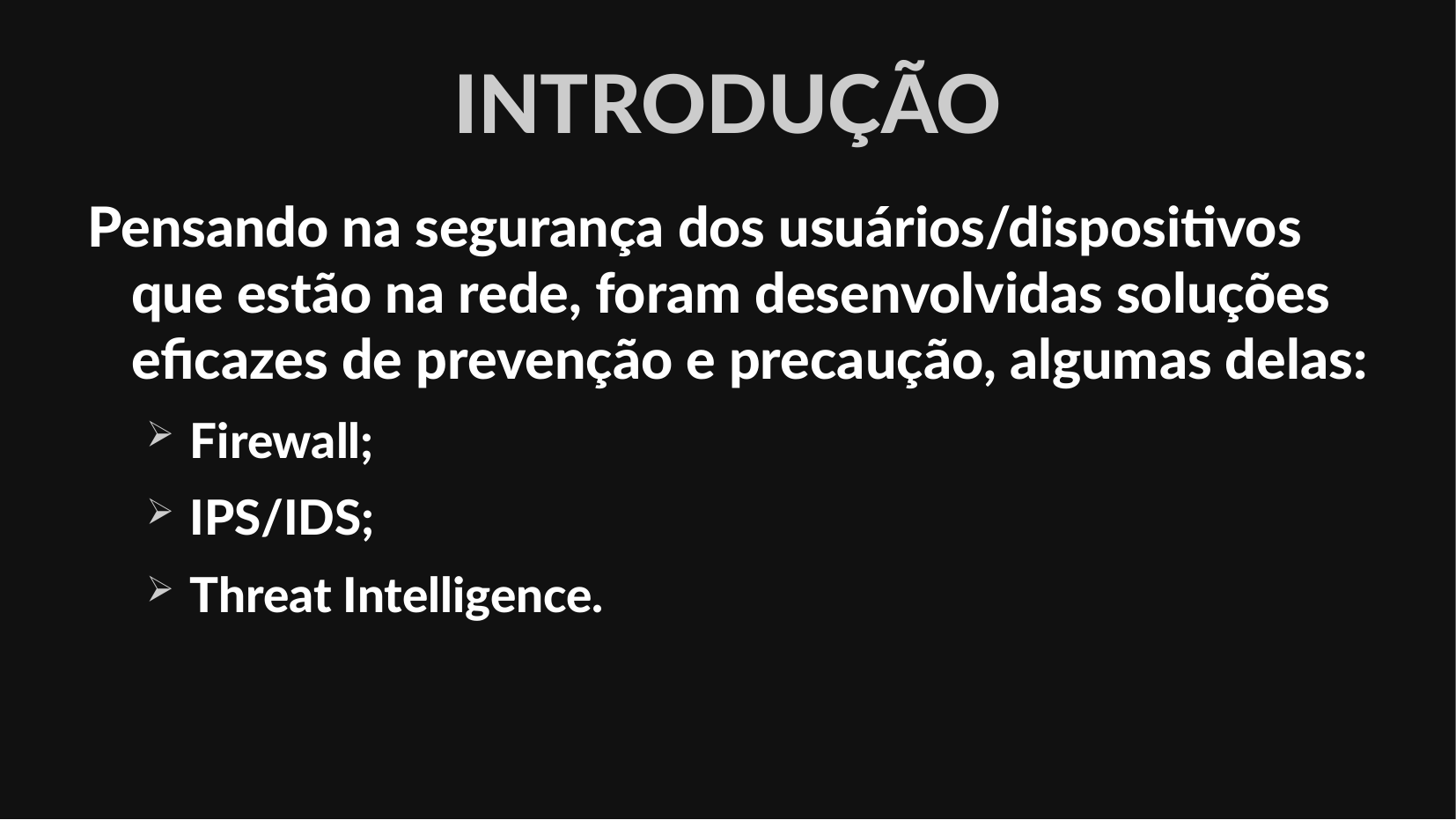

INTRODUÇÃO
Pensando na segurança dos usuários/dispositivos que estão na rede, foram desenvolvidas soluções eficazes de prevenção e precaução, algumas delas:
Firewall;
IPS/IDS;
Threat Intelligence.